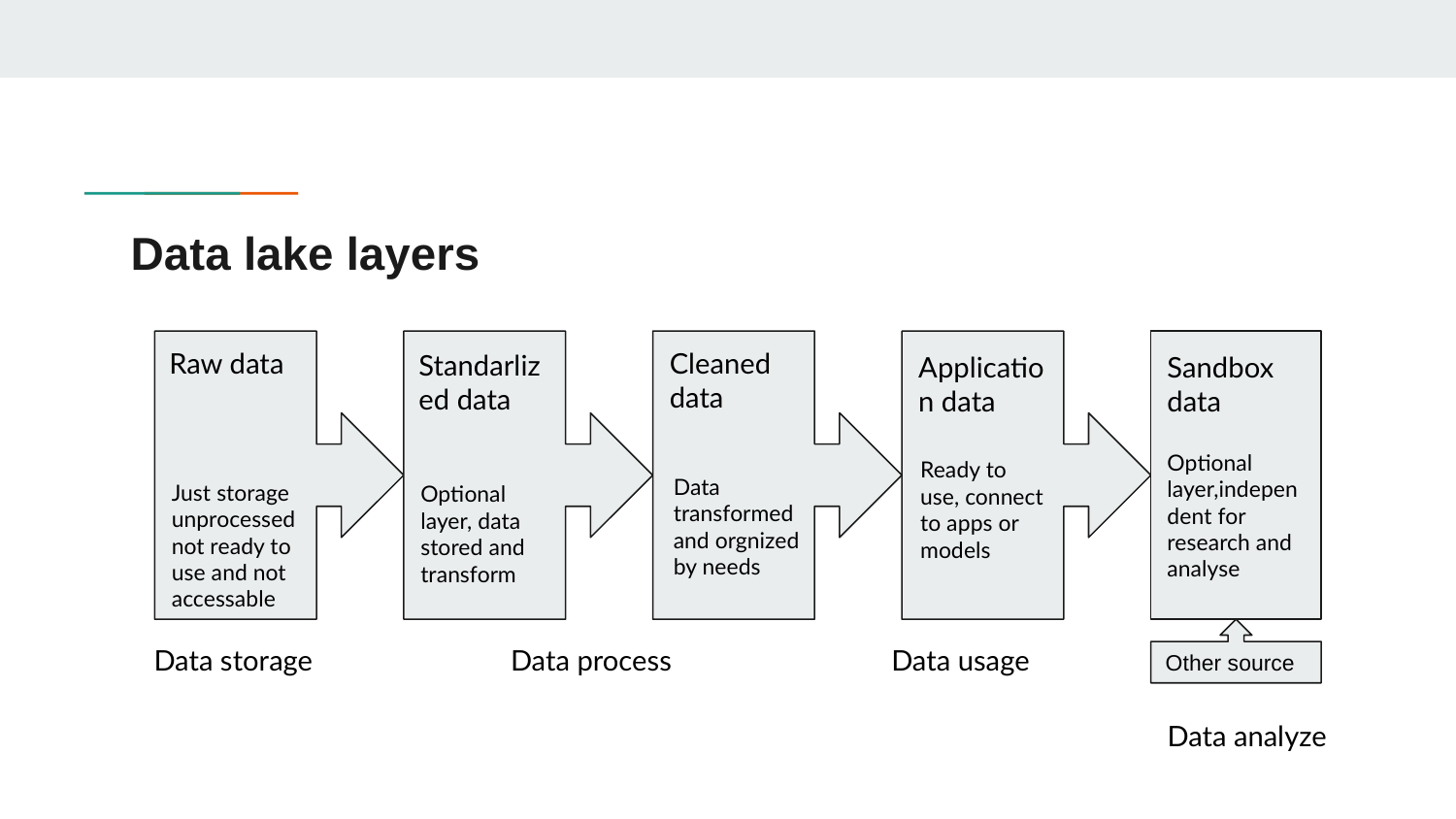

# Data lake layers

Raw data

Cleaned data

Standarlized data
Application data
Sandbox data
Optional layer,independent for research and analyse
Ready to use, connect to apps or models
Data transformed and orgnized by needs
Just storage unprocessednot ready to use and not accessable
Optional layer, data stored and transform
Other source
Data storage
Data process
Data usage
Data analyze